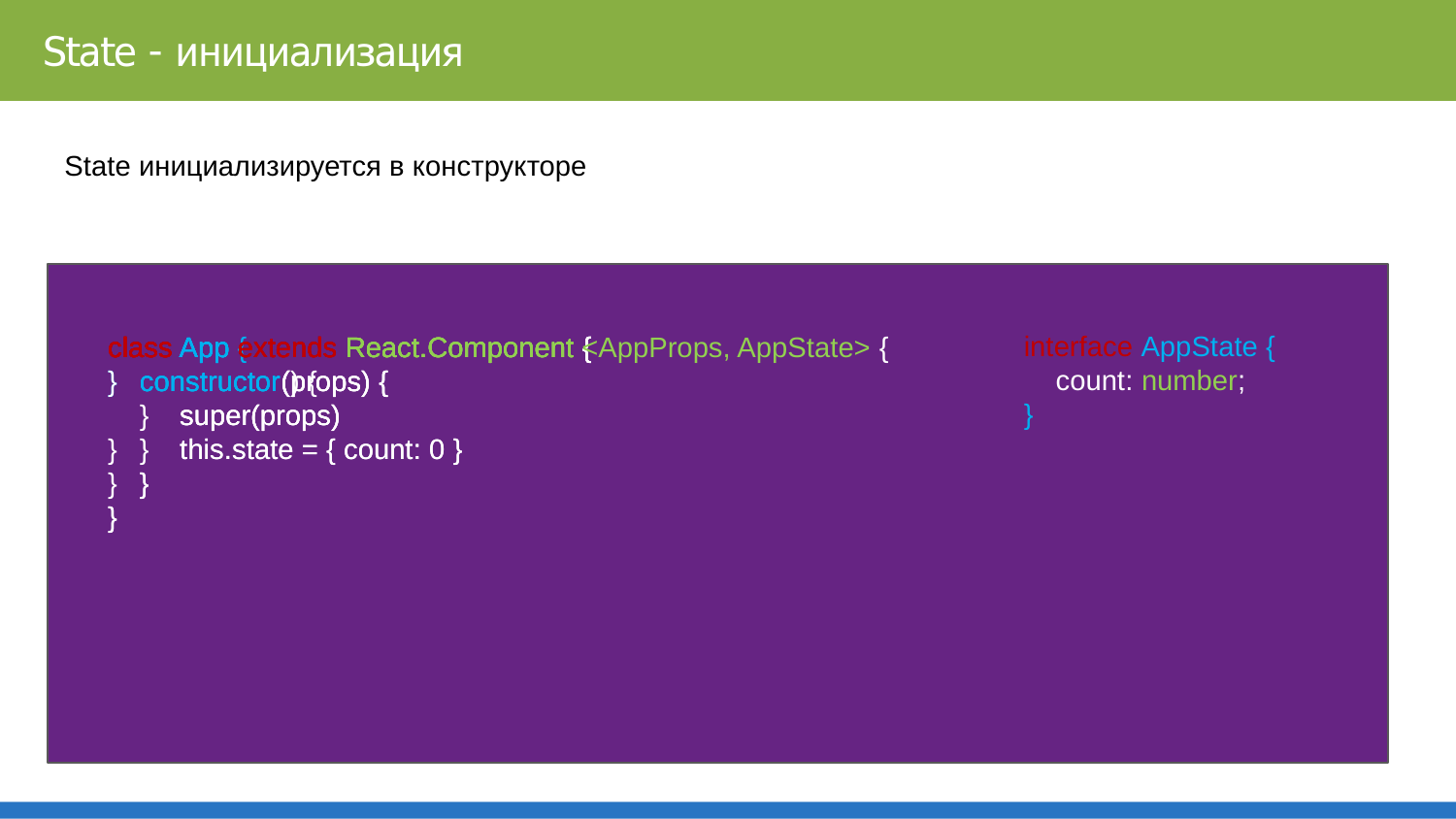

State - инициализация
State инициализируется в конструкторе

interface AppState {
    count: number;
}
class App extends React.Component <AppProps, AppState> {
    constructor(props) {
         super(props)
         this.state = { count: 0 }
    }
}
class App extends React.Component {
    constructor(props) {
         super(props)
         this.state = { count: 0 }
    }
}
class App extends React.Component {
    constructor() {
    }
}
class App extends React.Component {
    constructor(props) {
         super(props)
    }
}
class App extends React.Component {
}
class App {
}